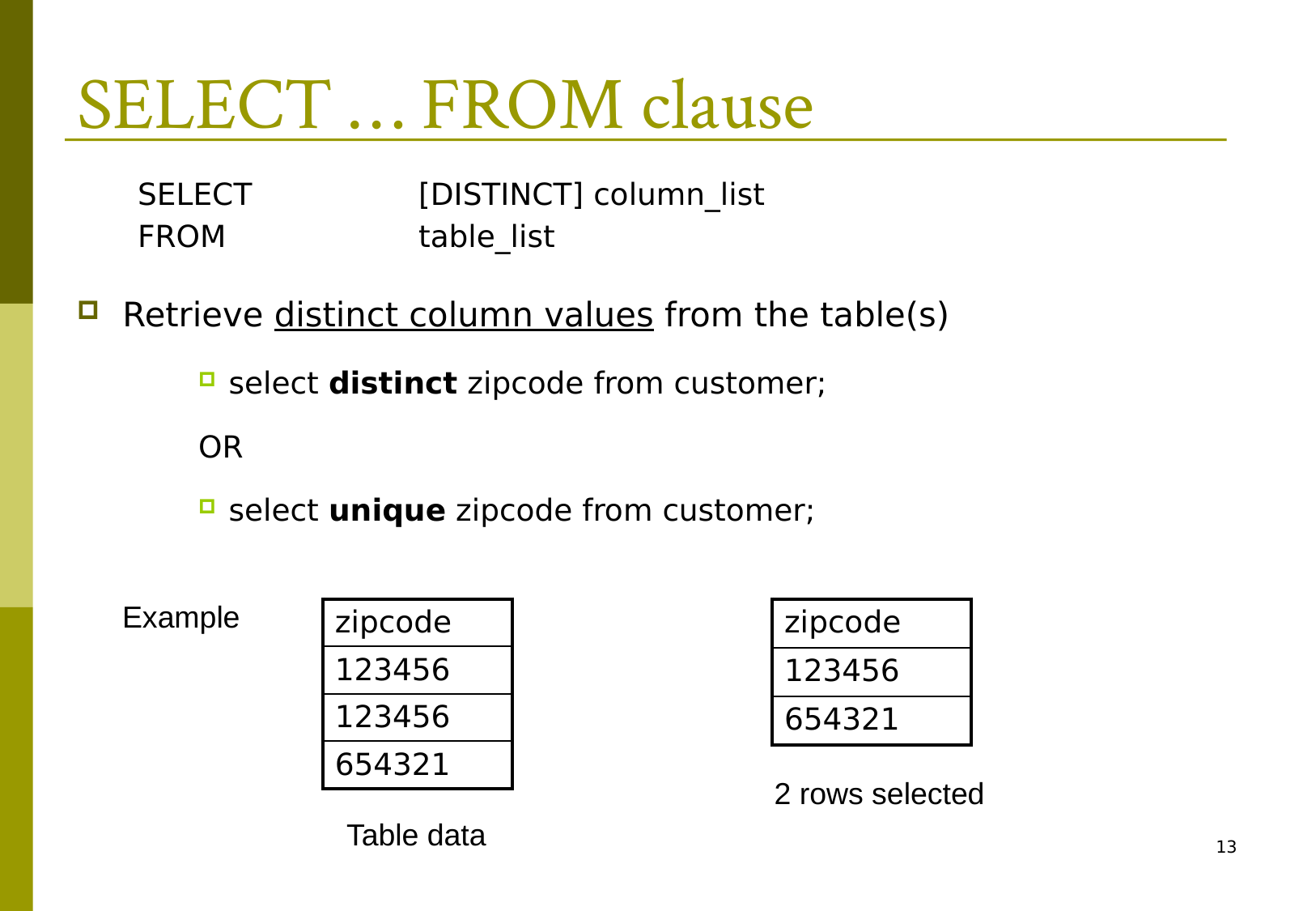

# SELECT … FROM clause
SELECT 		[DISTINCT] column_list
FROM	 	table_list

Retrieve distinct column values from the table(s)

select distinct zipcode from customer;

OR

select unique zipcode from customer;

Example
| zipcode |
| --- |
| 123456 |
| 123456 |
| 654321 |
| zipcode |
| --- |
| 123456 |
| 654321 |
2 rows selected
Table data
13